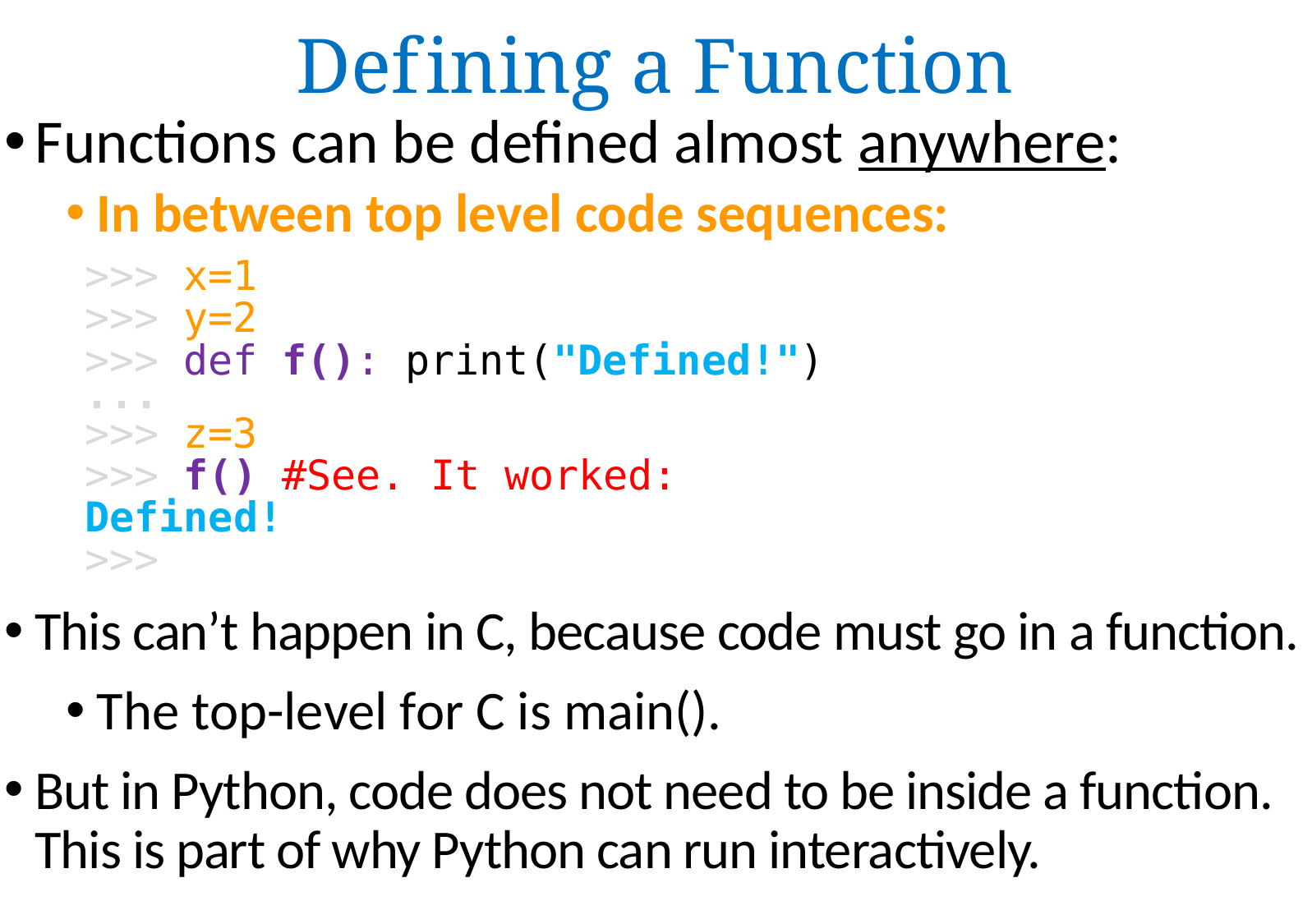

Defining a Function
Functions can be defined almost anywhere:
In between top level code sequences:

This can’t happen in C, because code must go in a function.
The top-level for C is main().
But in Python, code does not need to be inside a function. This is part of why Python can run interactively.
>>> x=1
>>> y=2
>>> def f(): print("Defined!")
...
>>> z=3
>>> f() #See. It worked:
Defined!
>>>